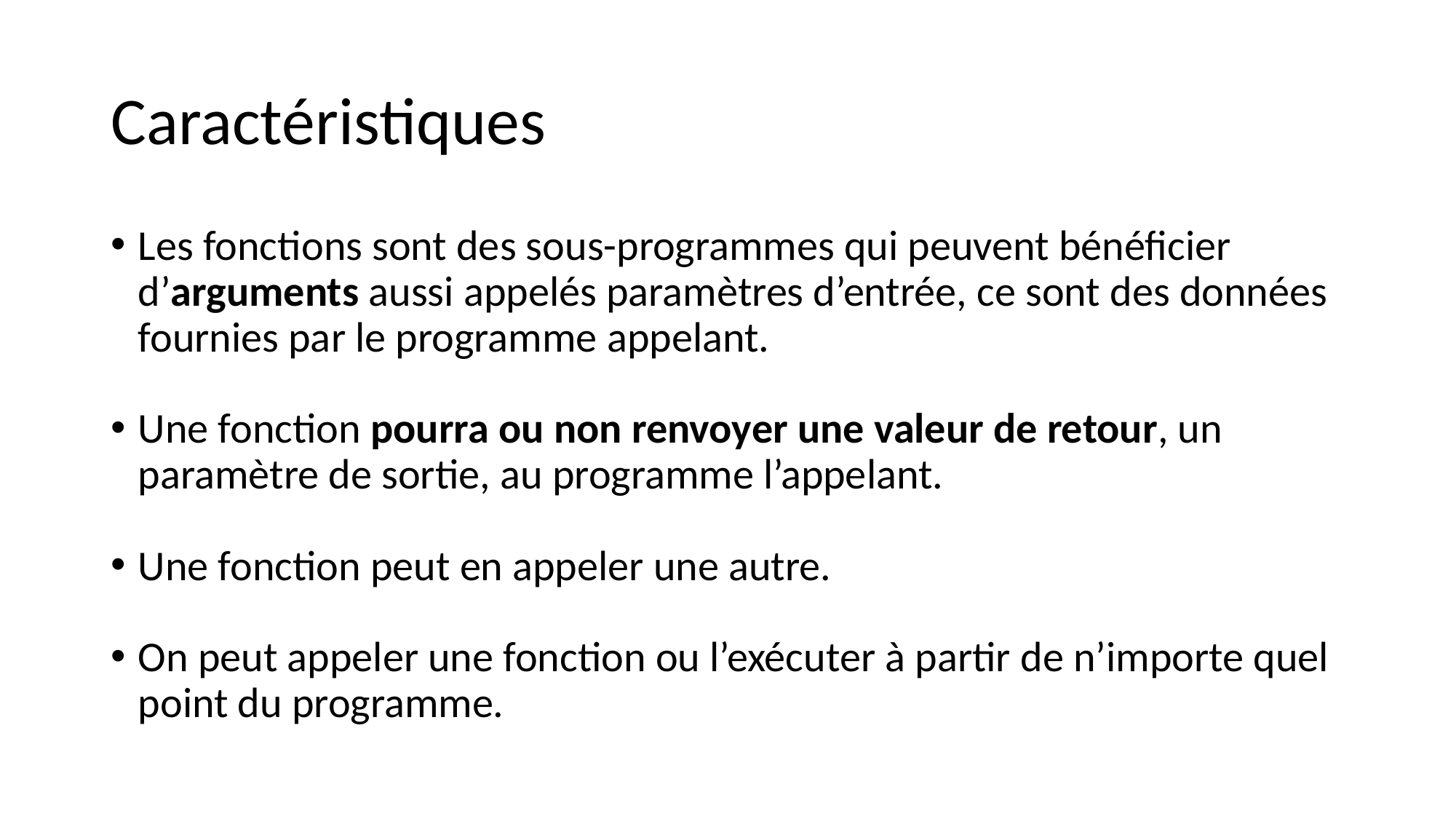

# Caractéristiques
Les fonctions sont des sous-programmes qui peuvent bénéficier d’arguments aussi appelés paramètres d’entrée, ce sont des données fournies par le programme appelant.
Une fonction pourra ou non renvoyer une valeur de retour, un paramètre de sortie, au programme l’appelant.
Une fonction peut en appeler une autre.
On peut appeler une fonction ou l’exécuter à partir de n’importe quel point du programme.